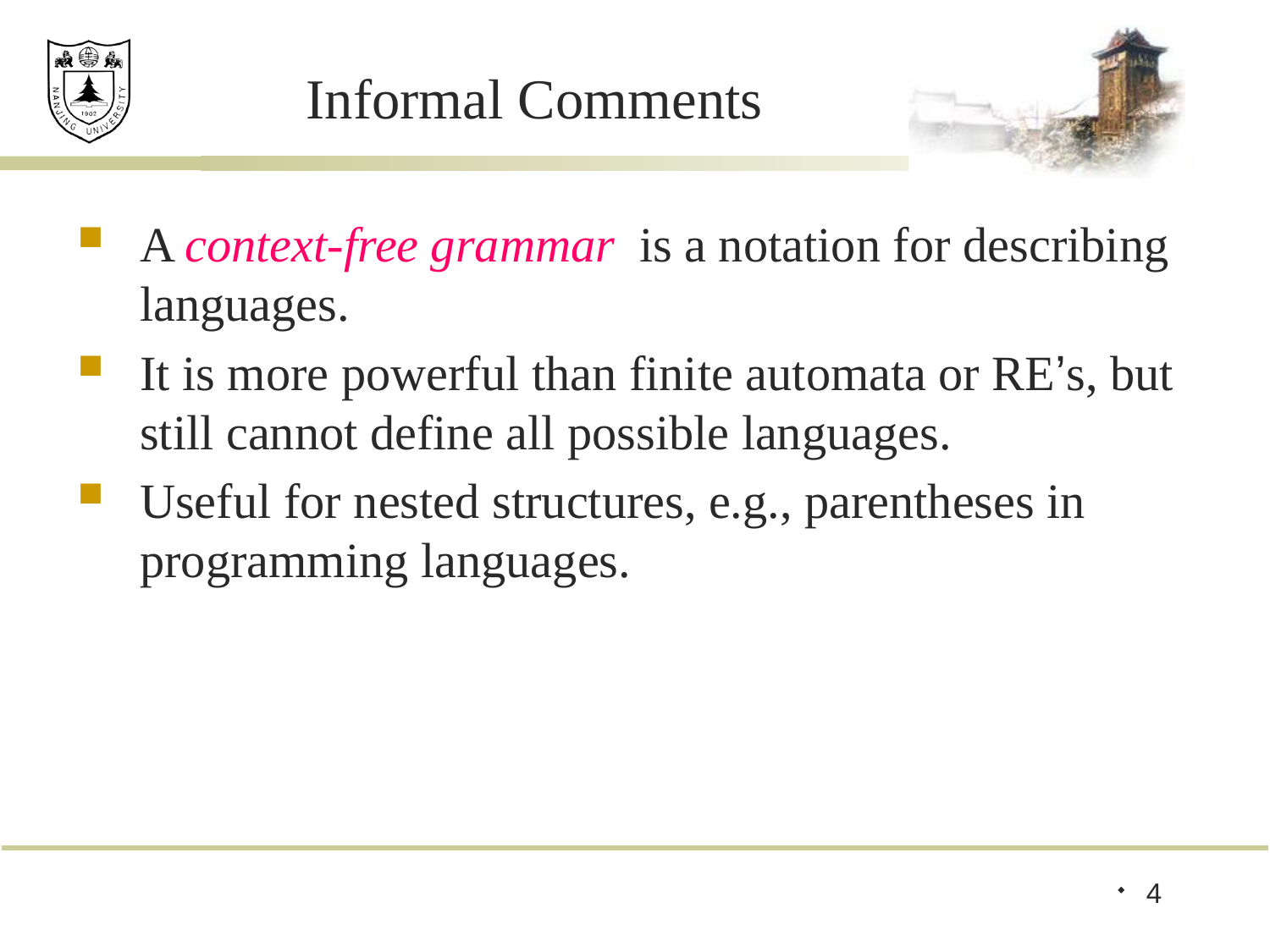

# Informal Comments
A context-free grammar  is a notation for describing languages.
It is more powerful than finite automata or RE’s, but still cannot define all possible languages.
Useful for nested structures, e.g., parentheses in programming languages.
4